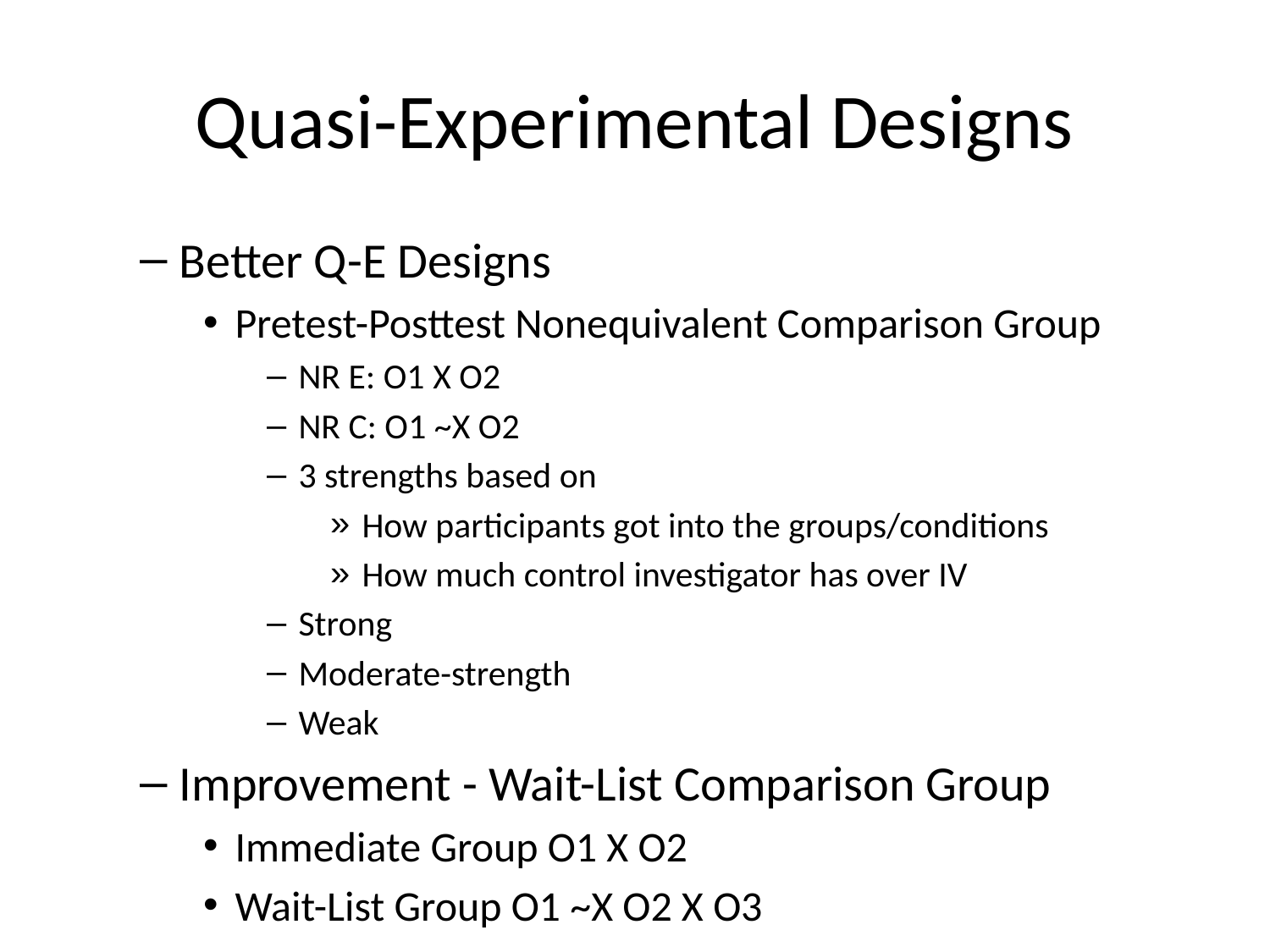

# Quasi-Experimental Designs
Better Q-E Designs
Pretest-Posttest Nonequivalent Comparison Group
NR E: O1 X O2
NR C: O1 ~X O2
3 strengths based on
How participants got into the groups/conditions
How much control investigator has over IV
Strong
Moderate-strength
Weak
Improvement - Wait-List Comparison Group
Immediate Group O1 X O2
Wait-List Group O1 ~X O2 X O3